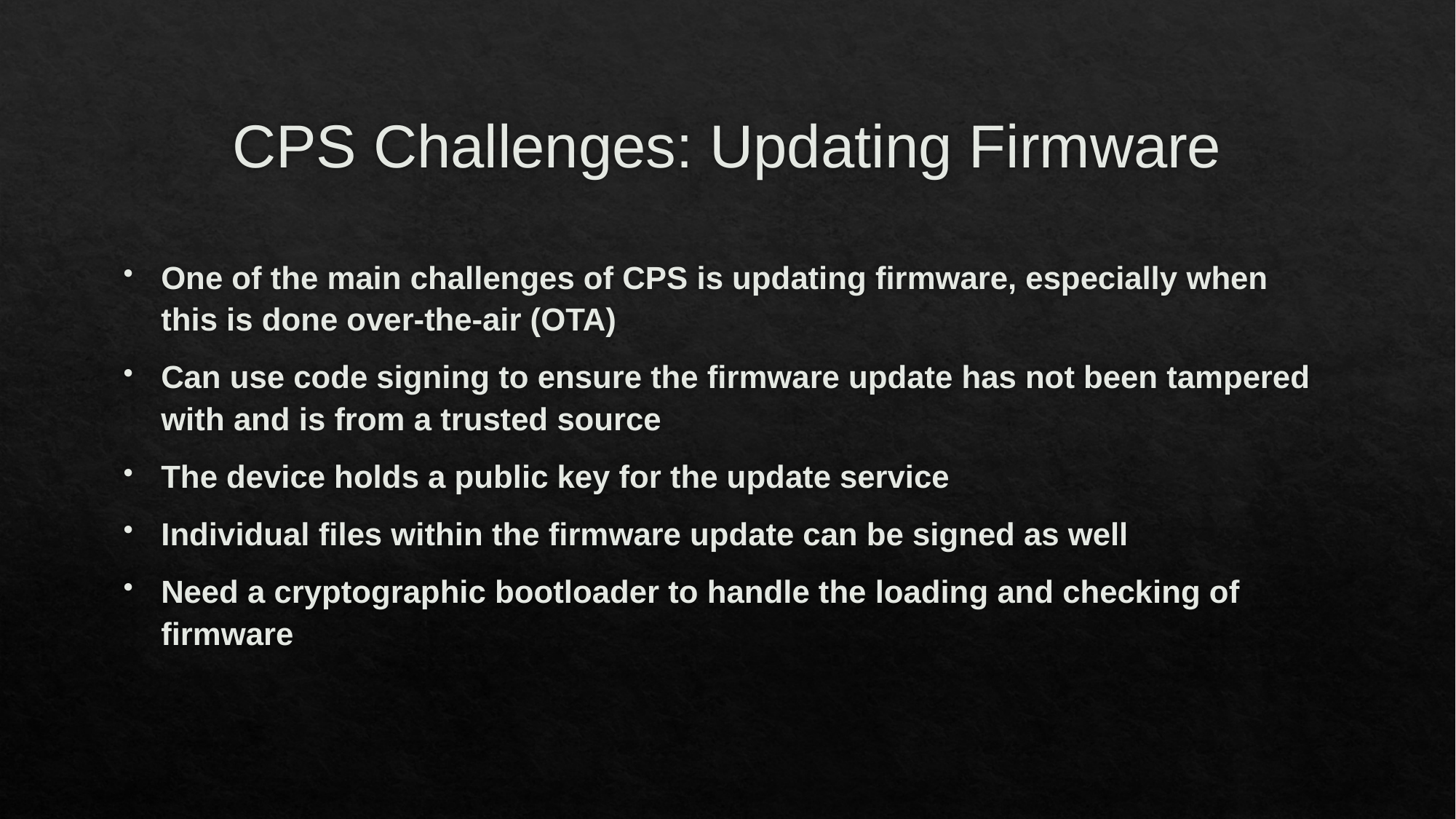

# CPS Challenges: Updating Firmware
One of the main challenges of CPS is updating firmware, especially when this is done over-the-air (OTA)
Can use code signing to ensure the firmware update has not been tampered with and is from a trusted source
The device holds a public key for the update service
Individual files within the firmware update can be signed as well
Need a cryptographic bootloader to handle the loading and checking of firmware